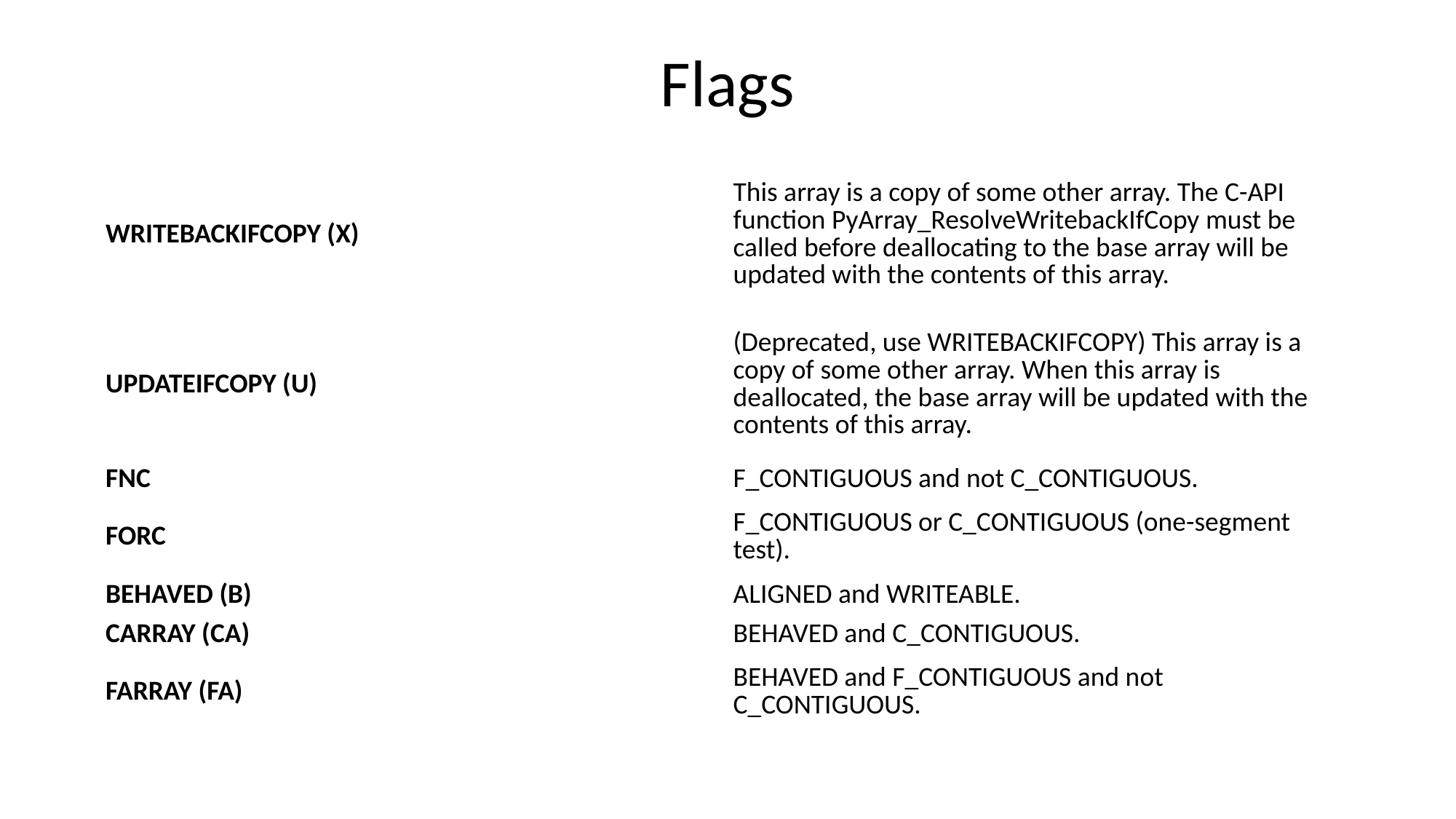

# Flags
| WRITEBACKIFCOPY (X) | This array is a copy of some other array. The C-API function PyArray\_ResolveWritebackIfCopy must be called before deallocating to the base array will be updated with the contents of this array. |
| --- | --- |
| UPDATEIFCOPY (U) | (Deprecated, use WRITEBACKIFCOPY) This array is a copy of some other array. When this array is deallocated, the base array will be updated with the contents of this array. |
| FNC | F\_CONTIGUOUS and not C\_CONTIGUOUS. |
| FORC | F\_CONTIGUOUS or C\_CONTIGUOUS (one-segment test). |
| BEHAVED (B) | ALIGNED and WRITEABLE. |
| CARRAY (CA) | BEHAVED and C\_CONTIGUOUS. |
| FARRAY (FA) | BEHAVED and F\_CONTIGUOUS and not C\_CONTIGUOUS. |